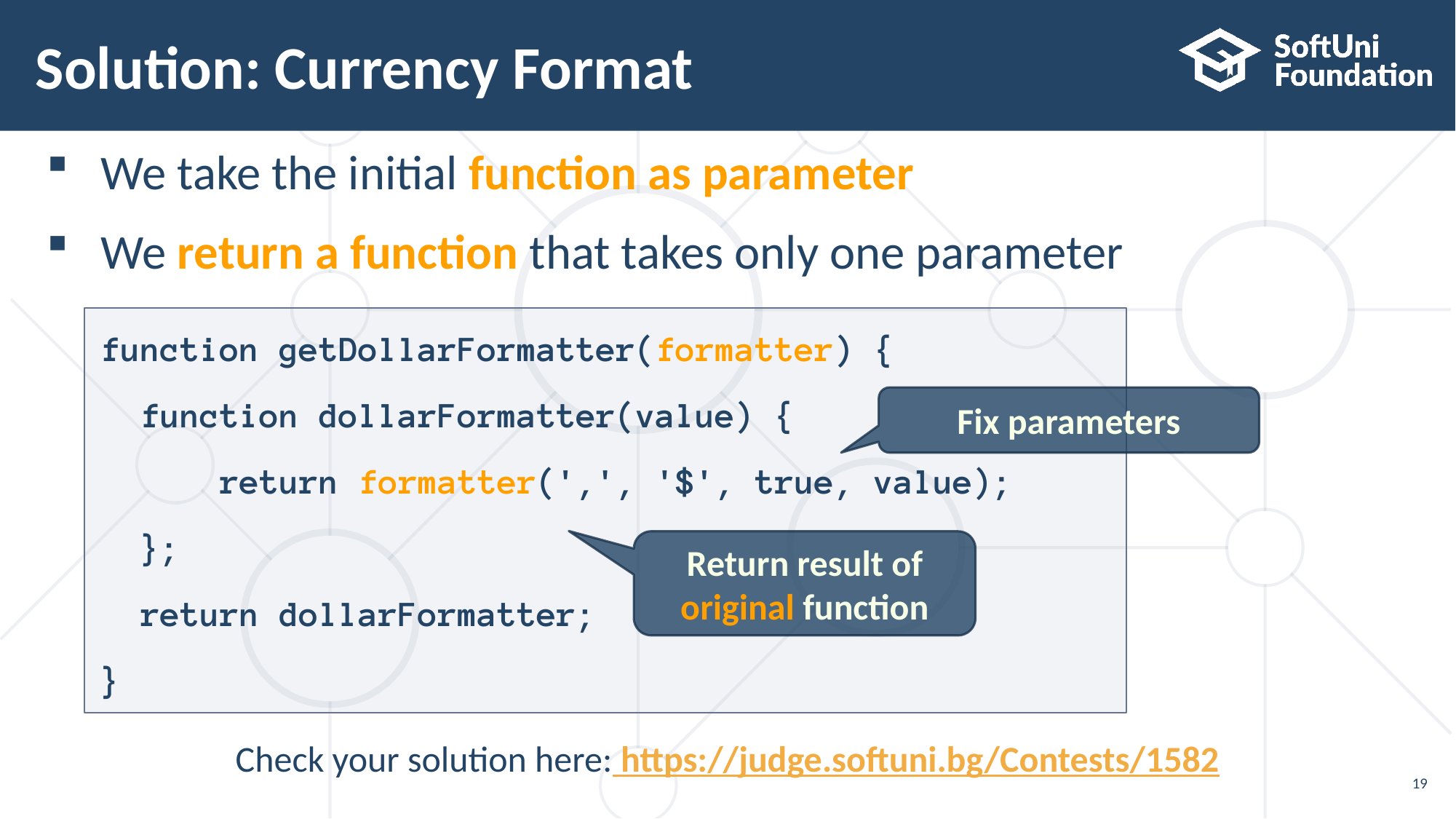

# Solution: Currency Format
We take the initial function as parameter
We return a function that takes only one parameter
function getDollarFormatter(formatter) {
  function dollarFormatter(value) {
      return formatter(',', '$', true, value);
  };
  return dollarFormatter;
}
Fix parameters
Return result of original function
Check your solution here: https://judge.softuni.bg/Contests/1582
19